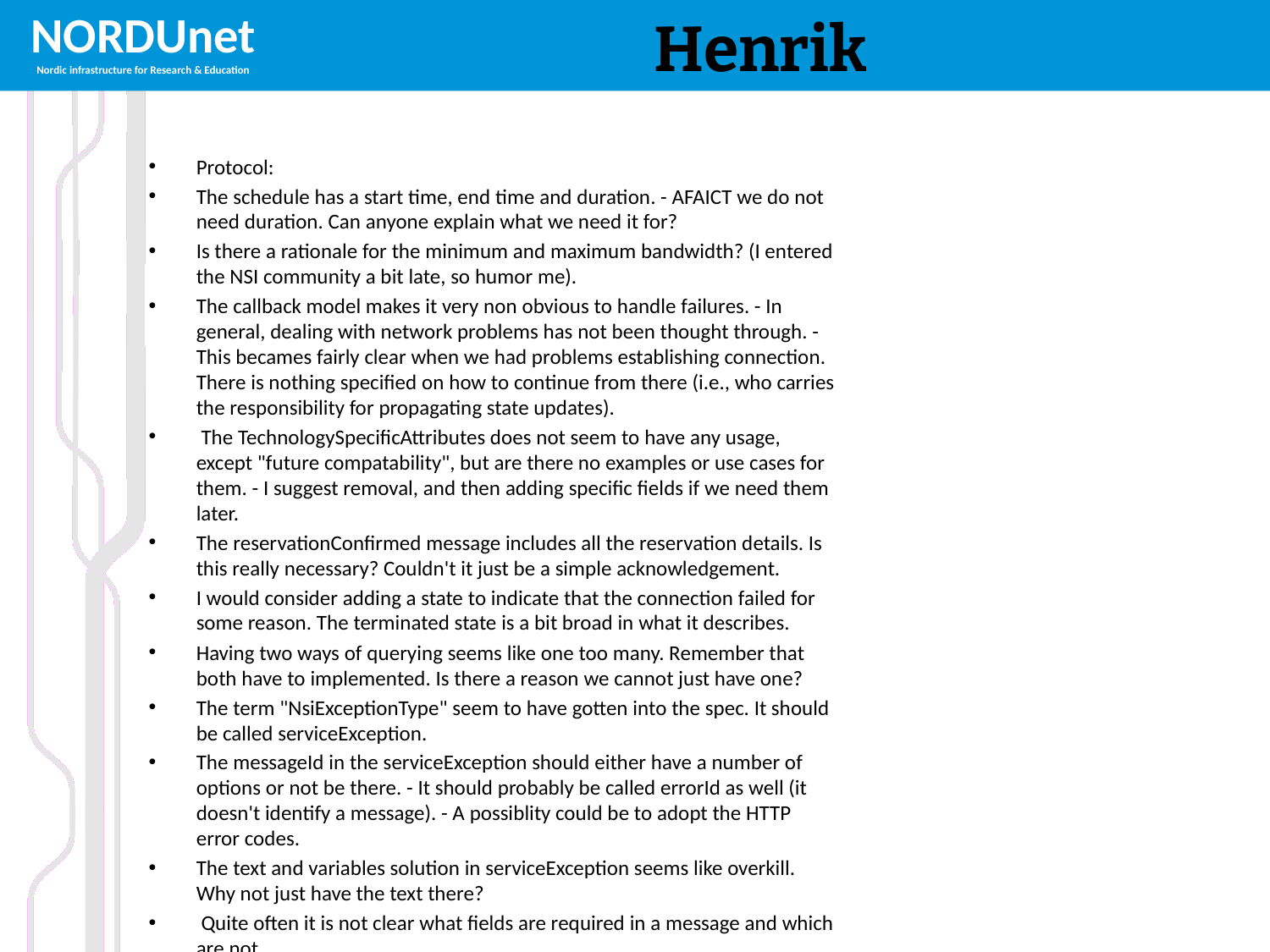

# Henrik
Protocol:
The schedule has a start time, end time and duration. - AFAICT we do not need duration. Can anyone explain what we need it for?
Is there a rationale for the minimum and maximum bandwidth? (I entered the NSI community a bit late, so humor me).
The callback model makes it very non obvious to handle failures. - In general, dealing with network problems has not been thought through. - This becames fairly clear when we had problems establishing connection. There is nothing specified on how to continue from there (i.e., who carries the responsibility for propagating state updates).
 The TechnologySpecificAttributes does not seem to have any usage, except "future compatability", but are there no examples or use cases for them. - I suggest removal, and then adding specific fields if we need them later.
The reservationConfirmed message includes all the reservation details. Is this really necessary? Couldn't it just be a simple acknowledgement.
I would consider adding a state to indicate that the connection failed for some reason. The terminated state is a bit broad in what it describes.
Having two ways of querying seems like one too many. Remember that both have to implemented. Is there a reason we cannot just have one?
The term "NsiExceptionType" seem to have gotten into the spec. It should be called serviceException.
The messageId in the serviceException should either have a number of options or not be there. - It should probably be called errorId as well (it doesn't identify a message). - A possiblity could be to adopt the HTTP error codes.
The text and variables solution in serviceException seems like overkill. Why not just have the text there?
 Quite often it is not clear what fields are required in a message and which are not.
WSDL:
XML Schema has a value "Terminateing" for ConnectionState.
 xsd:dateTime allows value without a timezone, which is problematic. - I suggest that the protocol dictates that all protocol timestamps should be in zulu time (which is really the only sensible thing to send over a wire IMHO)
WSDL specifies a reservation.reservation, which is somewhat unfortunate. I suggestion reservation.reservationInfo
connectionId is enforced as a UUID, which is not tune with the protocol spec. which specifies that the connectionId only has to be unique within the requester NSA scope.
ServiceException should probably be called "serviceException" to follow the naming convention.